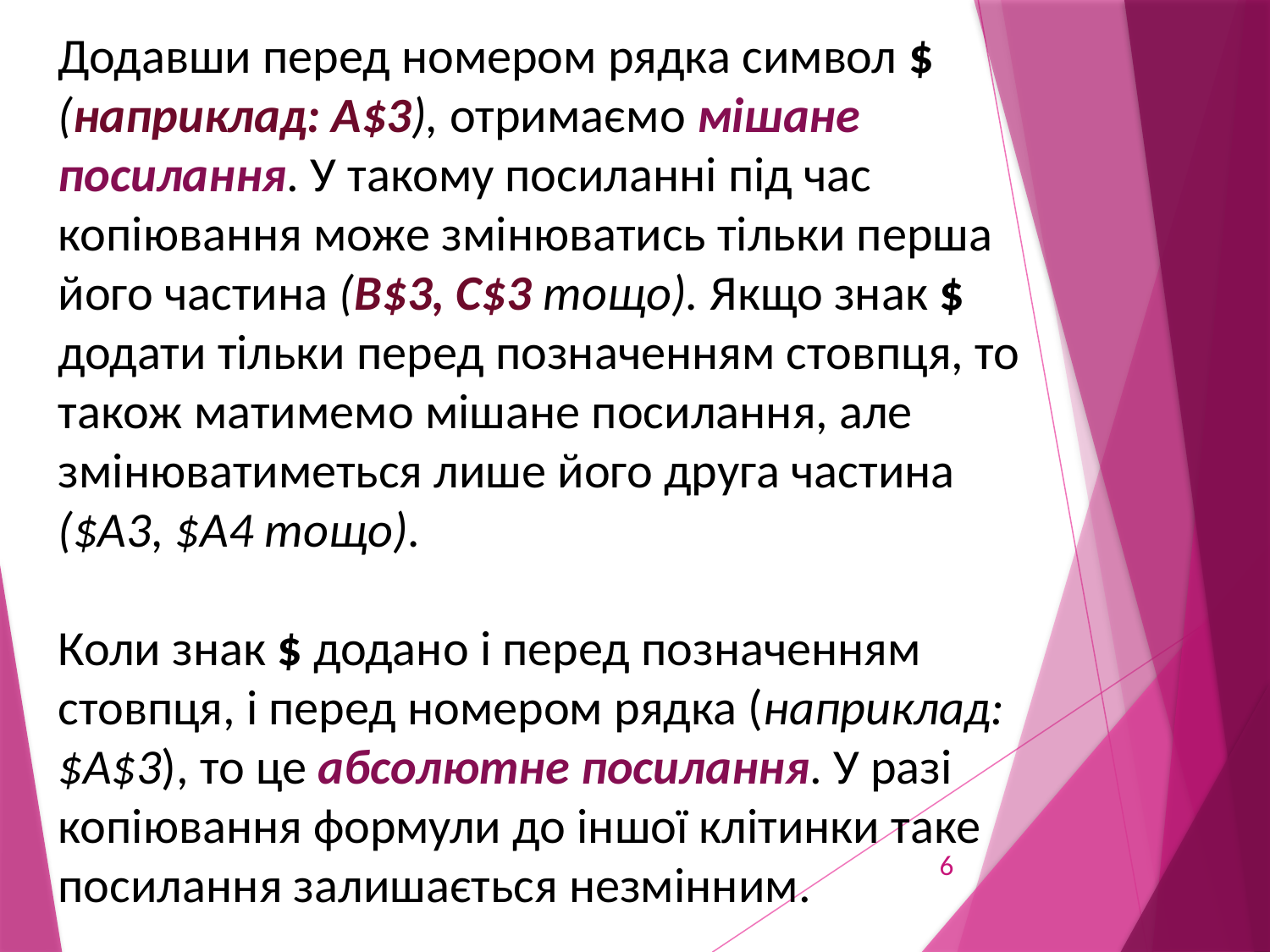

Додавши перед номером рядка символ $ (наприклад: A$3), отримаємо мішане посилання. У такому посиланні під час копіювання може змінюватись тільки перша його частина (В$3, C$3 тощо). Якщо знак $ додати тільки перед позначенням стовпця, то також матимемо мішане посилання, але змінюватиметься лише його друга частина ($A3, $A4 тощо).

Коли знак $ додано і перед позначенням стовпця, і перед номером рядка (наприклад: $A$3), то це абсолютне посилання. У разі копіювання формули до іншої клітинки таке посилання залишається незмінним.
6